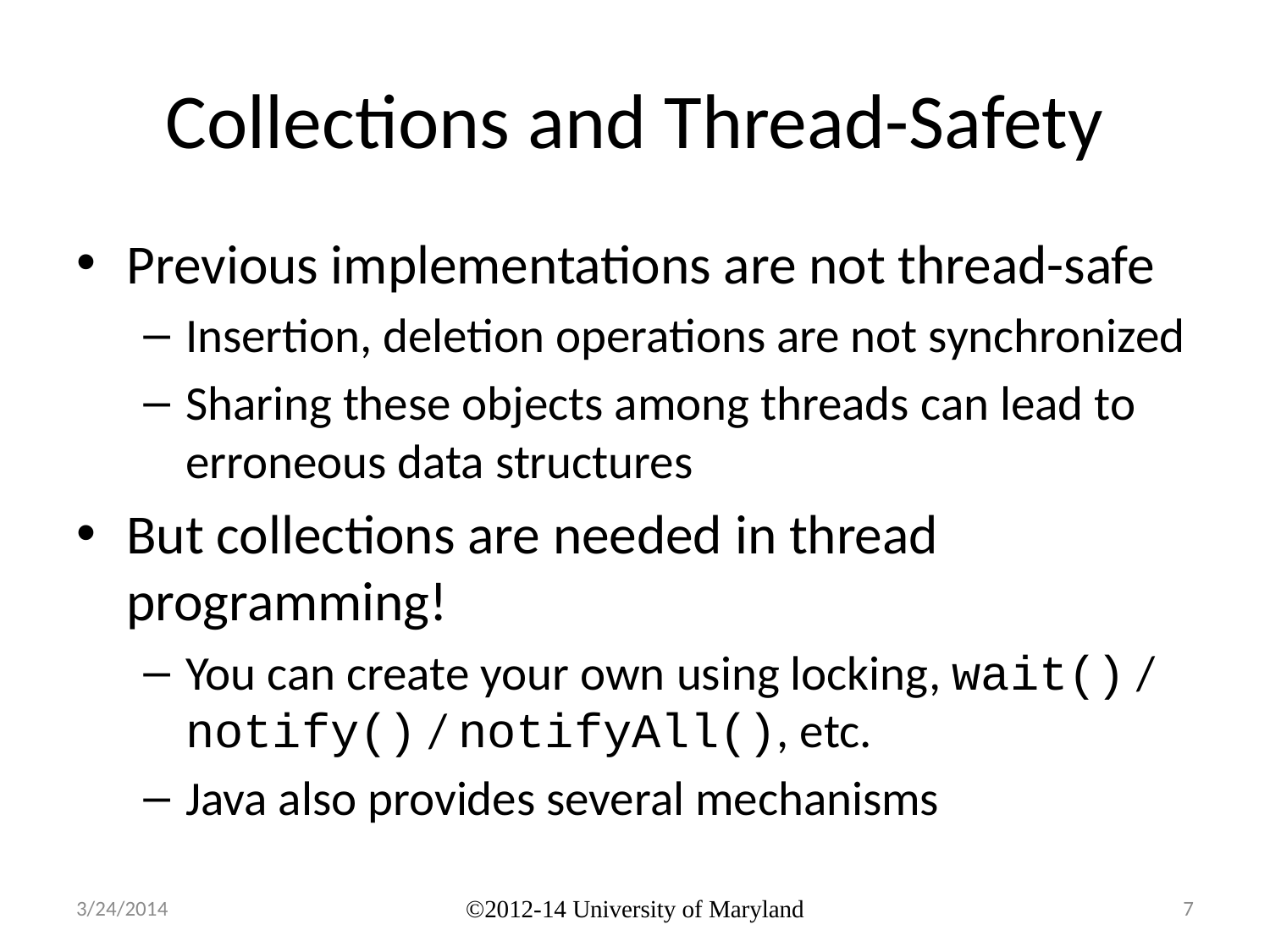

# Collections and Thread-Safety
Previous implementations are not thread-safe
Insertion, deletion operations are not synchronized
Sharing these objects among threads can lead to erroneous data structures
But collections are needed in thread programming!
You can create your own using locking, wait() / notify() / notifyAll(), etc.
Java also provides several mechanisms
3/24/2014
©2012-14 University of Maryland
7